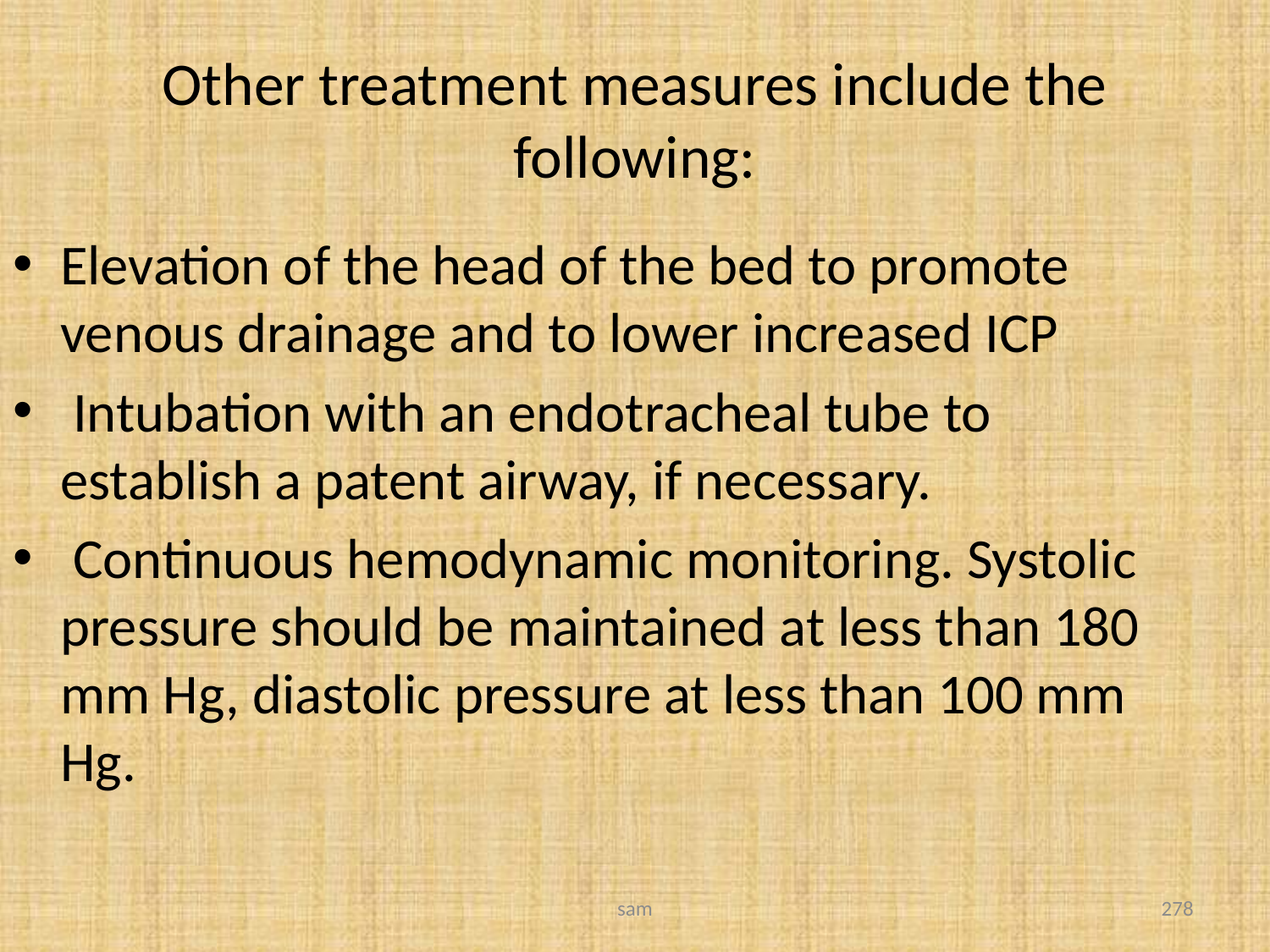

# Other treatment measures include the following:
Elevation of the head of the bed to promote venous drainage and to lower increased ICP
 Intubation with an endotracheal tube to establish a patent airway, if necessary.
 Continuous hemodynamic monitoring. Systolic pressure should be maintained at less than 180 mm Hg, diastolic pressure at less than 100 mm Hg.
sam
278